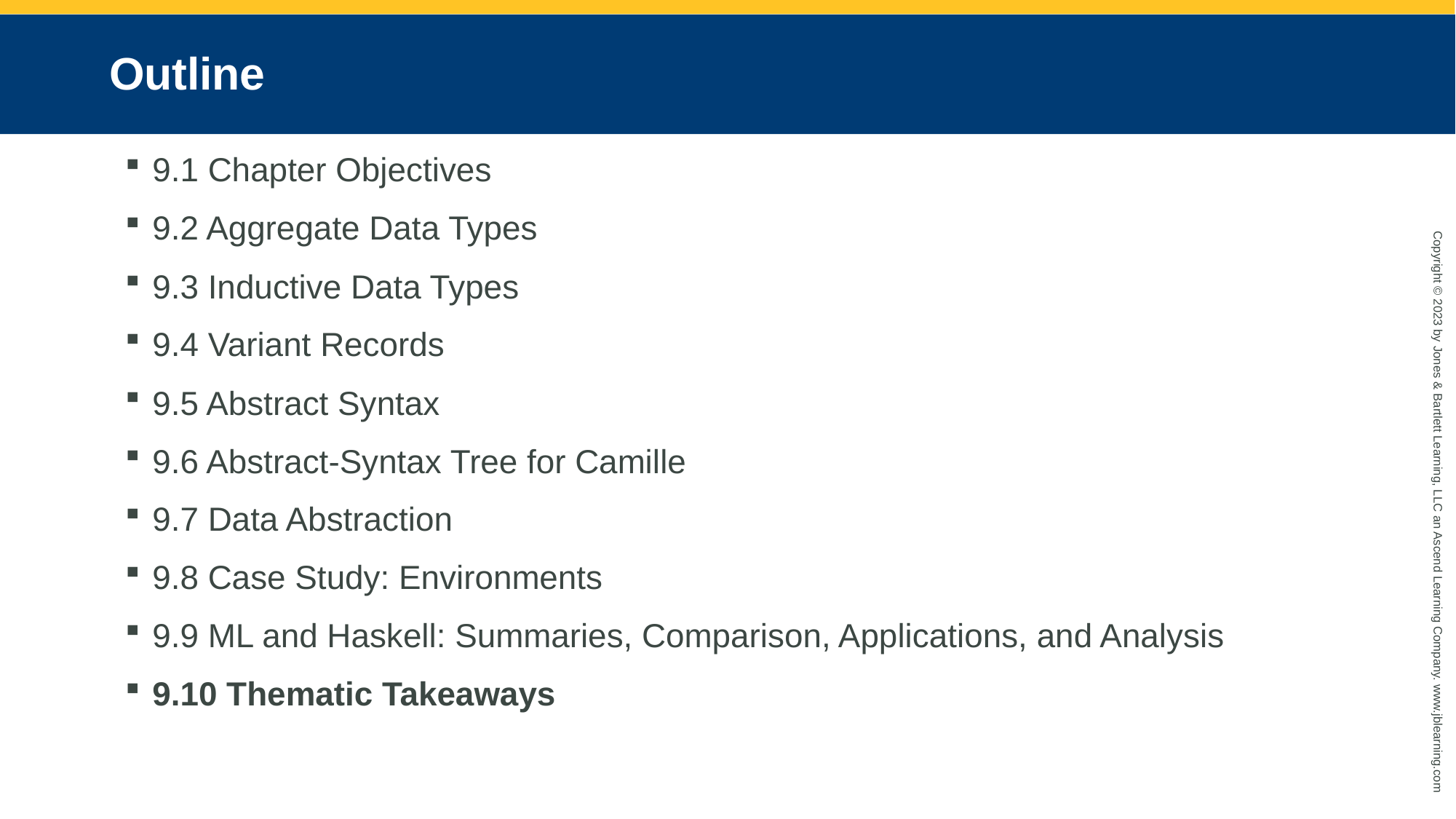

# Outline
9.1 Chapter Objectives
9.2 Aggregate Data Types
9.3 Inductive Data Types
9.4 Variant Records
9.5 Abstract Syntax
9.6 Abstract-Syntax Tree for Camille
9.7 Data Abstraction
9.8 Case Study: Environments
9.9 ML and Haskell: Summaries, Comparison, Applications, and Analysis
9.10 Thematic Takeaways